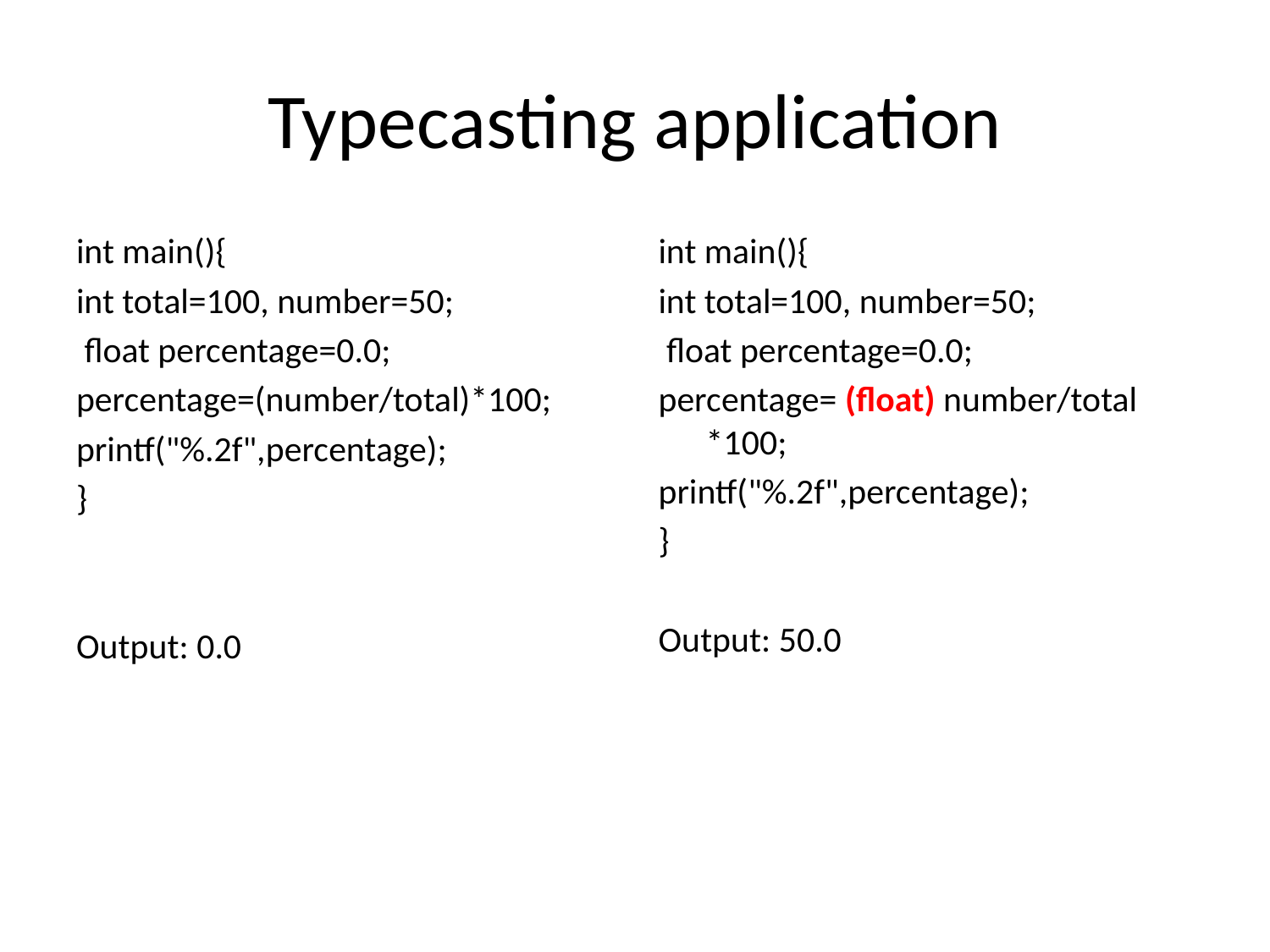

# Typecasting application
int main(){
int total=100, number=50;
 float percentage=0.0;
percentage=(number/total)*100;
printf("%.2f",percentage);
}

Output: 0.0
int main(){
int total=100, number=50;
 float percentage=0.0;
percentage= (float) number/total *100;
printf("%.2f",percentage);
}

Output: 50.0